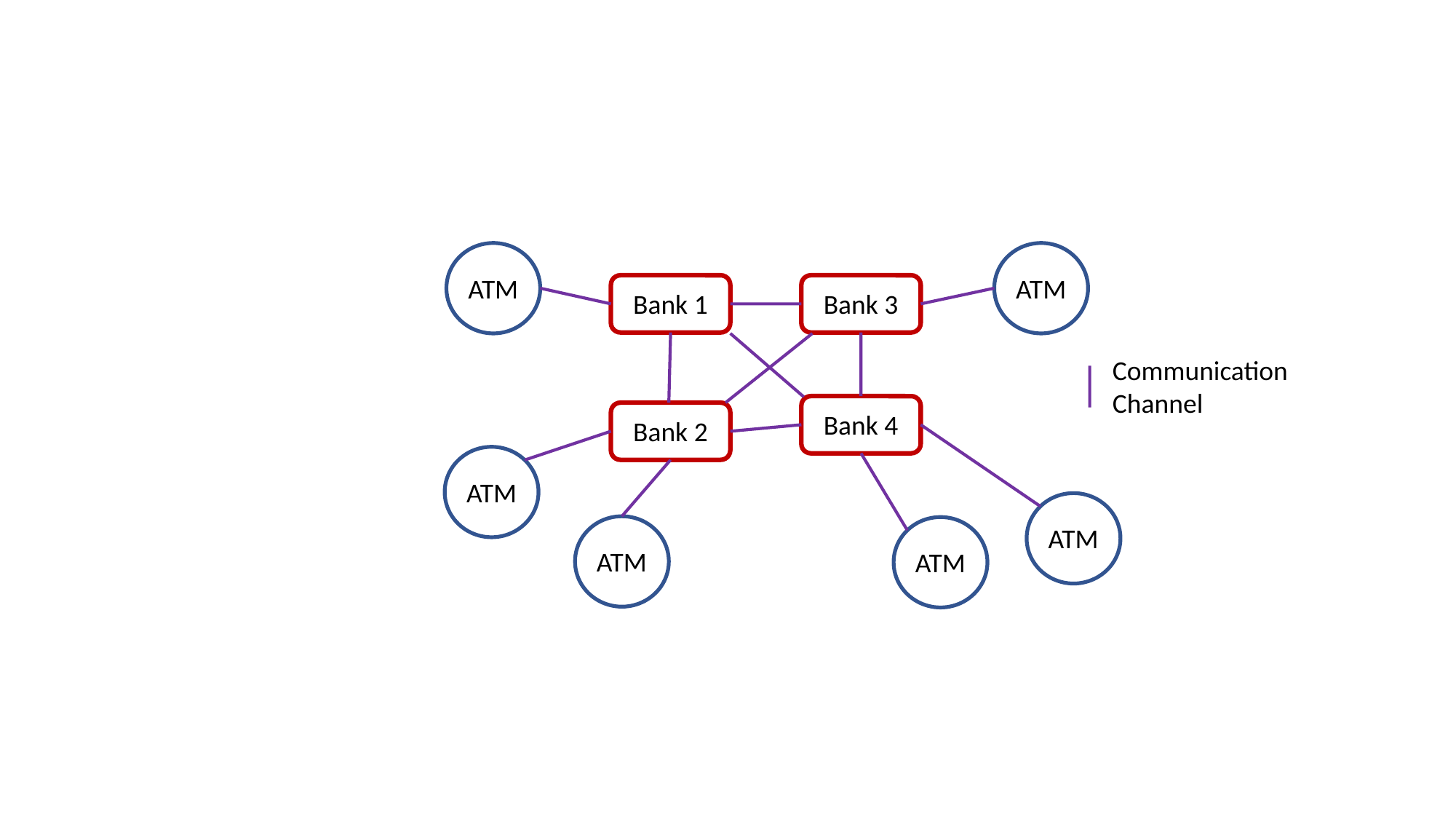

ATM
ATM

Bank 1
Bank 3
Communication
Channel

Bank 4
Bank 2

ATM

ATM

ATM
ATM